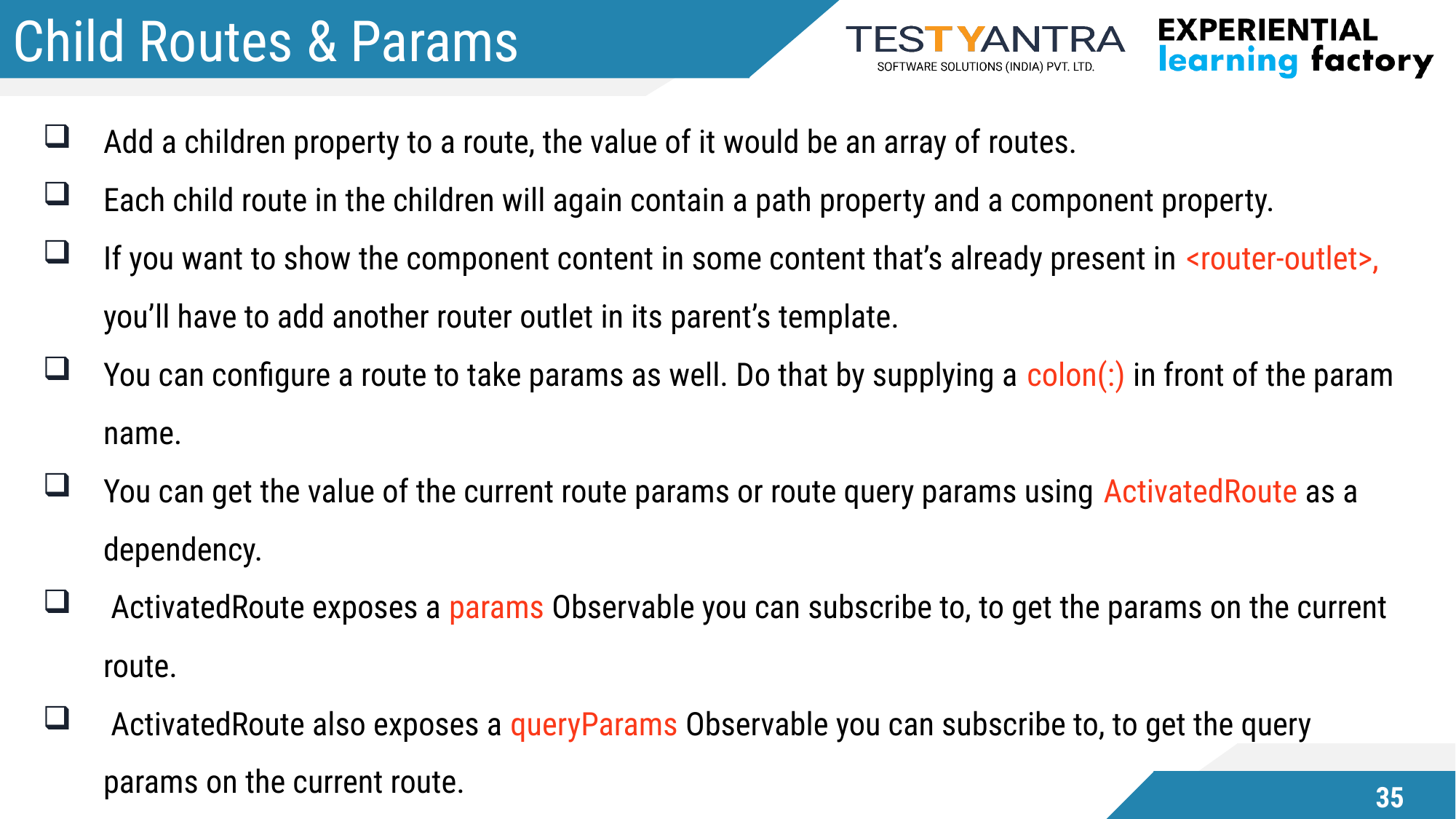

# Child Routes & Params
Add a children property to a route, the value of it would be an array of routes.
Each child route in the children will again contain a path property and a component property.
If you want to show the component content in some content that’s already present in <router-outlet>, you’ll have to add another router outlet in its parent’s template.
You can configure a route to take params as well. Do that by supplying a colon(:) in front of the param name.
You can get the value of the current route params or route query params using ActivatedRoute as a dependency.
 ActivatedRoute exposes a params Observable you can subscribe to, to get the params on the current route.
 ActivatedRoute also exposes a queryParams Observable you can subscribe to, to get the query params on the current route.

35